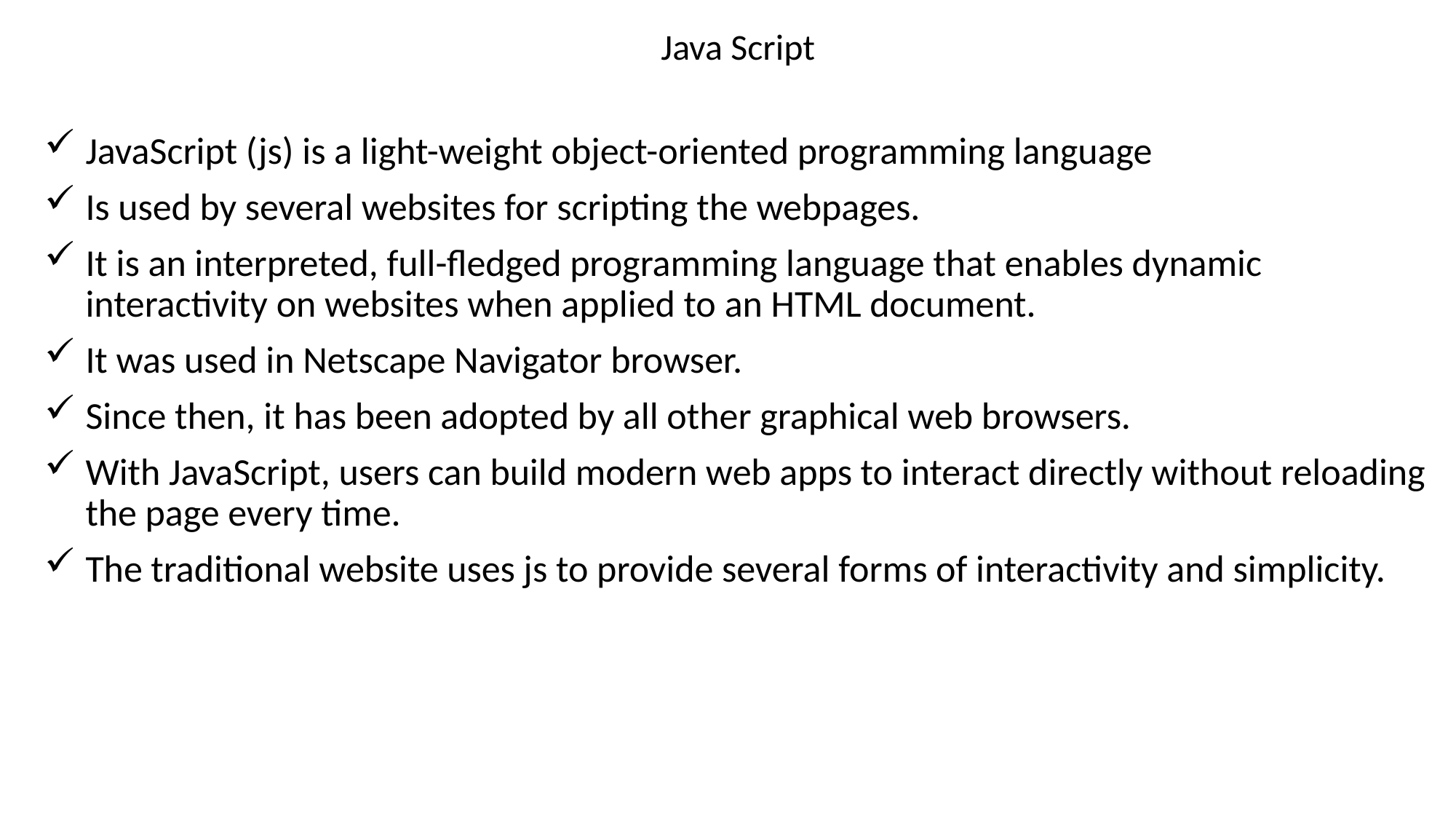

Java Script

JavaScript (js) is a light-weight object-oriented programming language
Is used by several websites for scripting the webpages.
It is an interpreted, full-fledged programming language that enables dynamic interactivity on websites when applied to an HTML document.
It was used in Netscape Navigator browser.
Since then, it has been adopted by all other graphical web browsers.
With JavaScript, users can build modern web apps to interact directly without reloading the page every time.
The traditional website uses js to provide several forms of interactivity and simplicity.